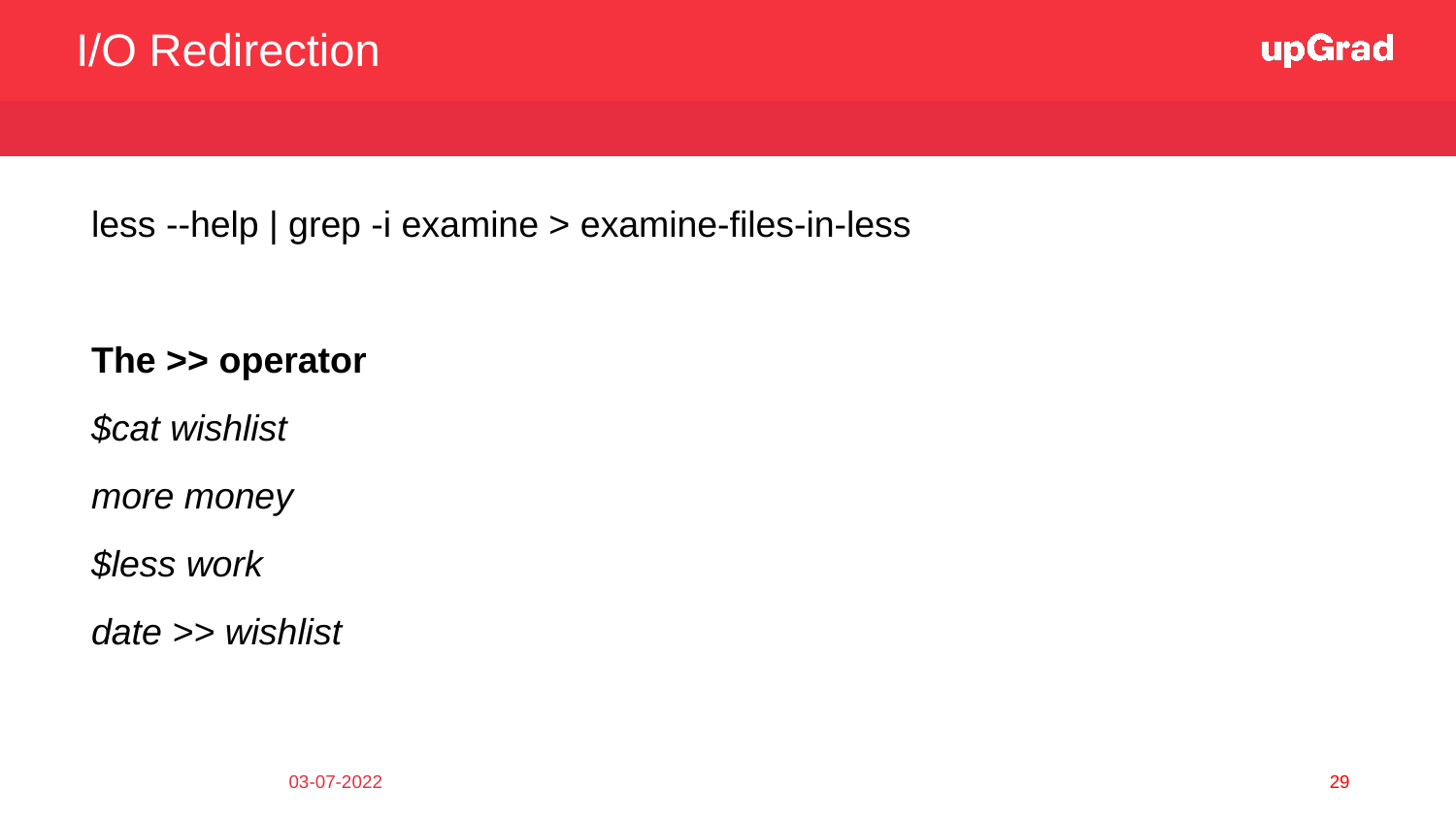

I/O Redirection

less --help | grep -i examine > examine-files-in-less

The >> operator
$cat wishlist
more money
$less work
date >> wishlist

29
03-07-2022